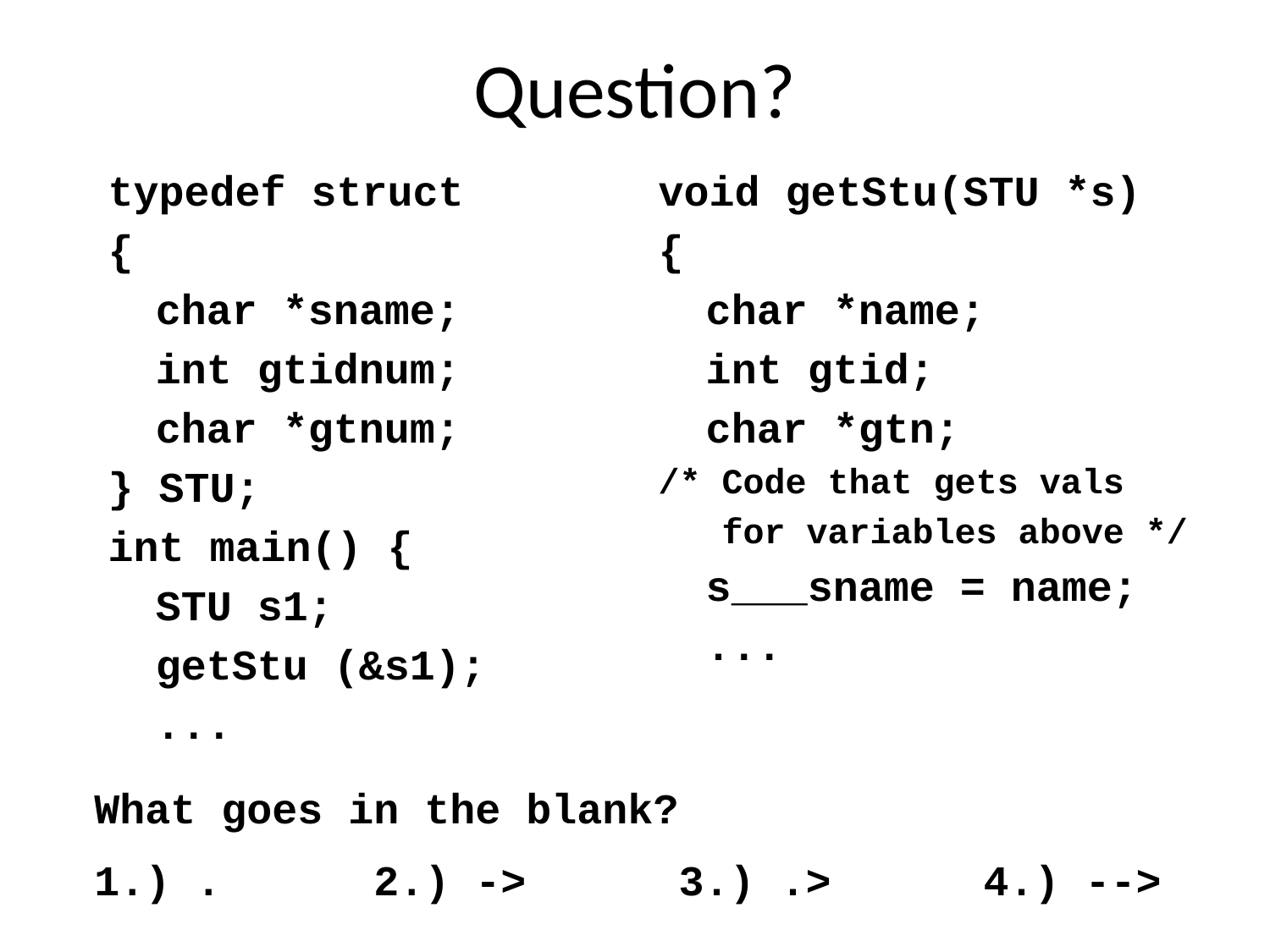

# Question?
typedef struct
{
	char *sname;
	int gtidnum;
	char *gtnum;
} STU;
int main() {
	STU s1;
	getStu (&s1);
	...
void getStu(STU *s)
{
	char *name;
	int gtid;
	char *gtn;
/* Code that gets vals
   for variables above */
	s___sname = name;
	...
What goes in the blank?
1.) .      2.) ->      3.) .>      4.) -->